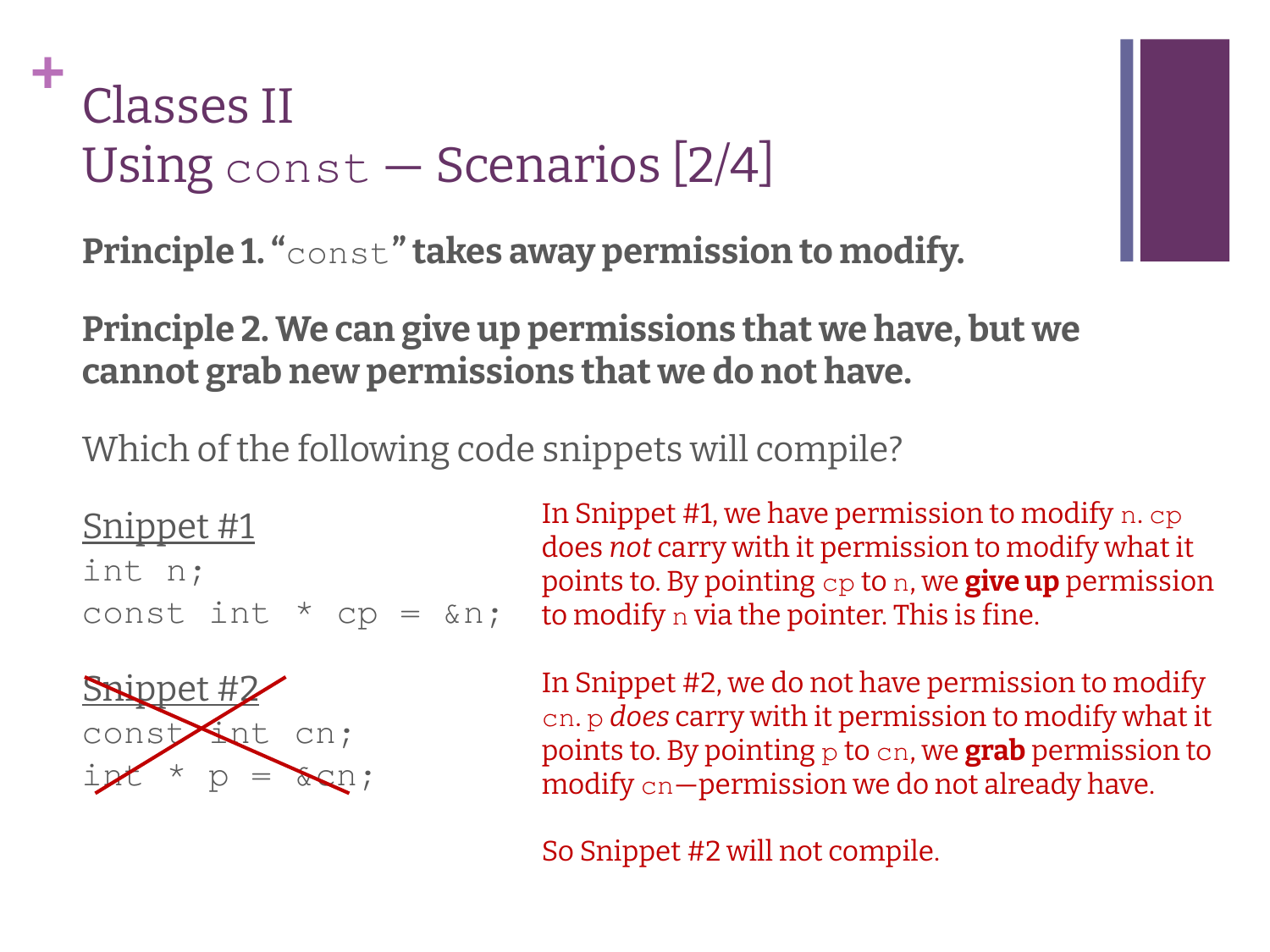

# Classes II Using const — Scenarios [2/4]
Principle 1. “const” takes away permission to modify.
Principle 2. We can give up permissions that we have, but we cannot grab new permissions that we do not have.
Which of the following code snippets will compile?
Snippet #1
int n;
const int * cp = &n;
Snippet #2
const int cn;
int * p = &cn;
In Snippet #1, we have permission to modify n. cp does not carry with it permission to modify what it  points to. By pointing cp to n, we give up permission to modify n via the pointer. This is fine.

In Snippet #2, we do not have permission to modify  cn. p does carry with it permission to modify what it points to. By pointing p to cn, we grab permission to modify cn—permission we do not already have.
So Snippet #2 will not compile.